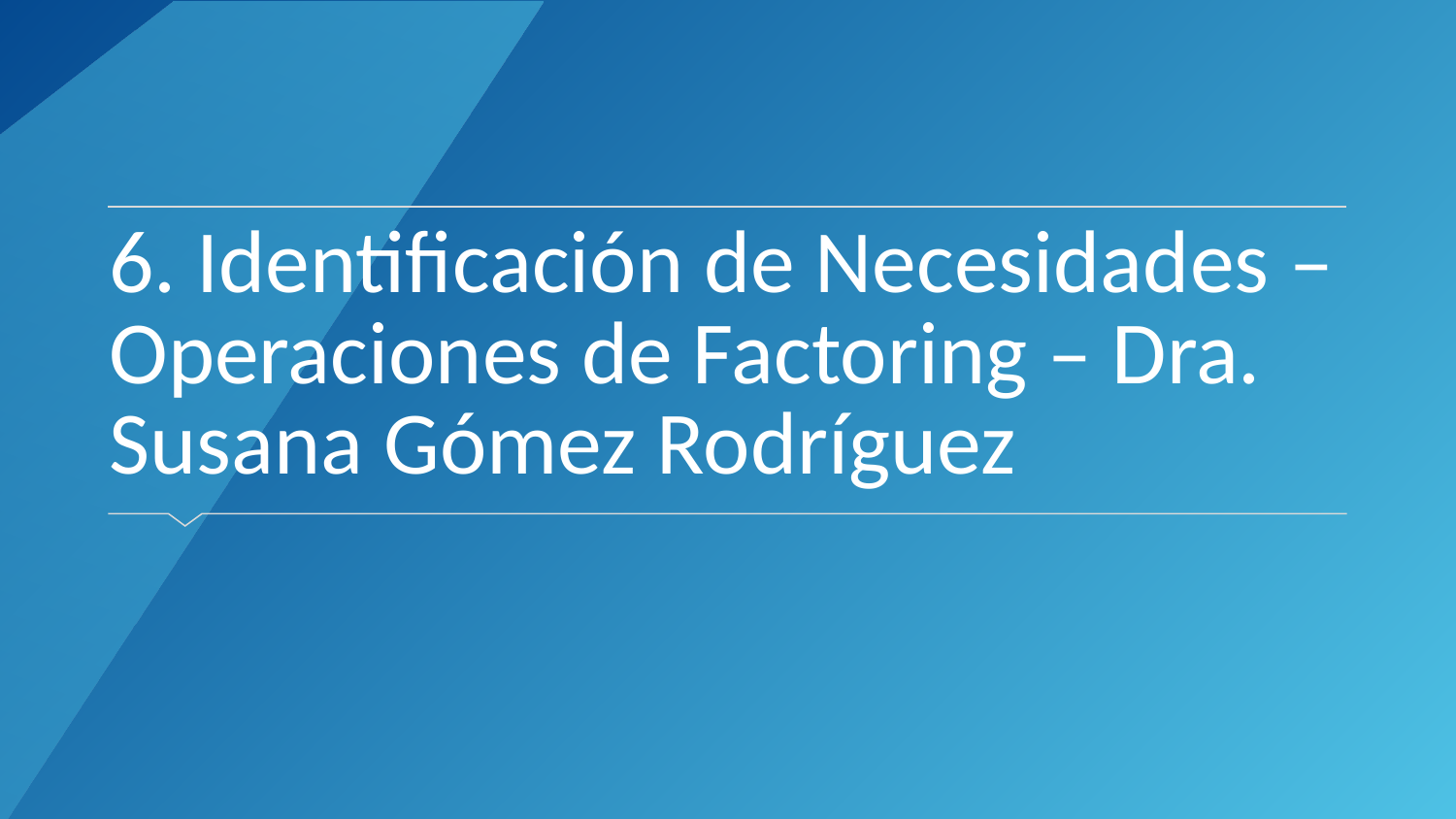

# 6. Identificación de Necesidades – Operaciones de Factoring – Dra. Susana Gómez Rodríguez